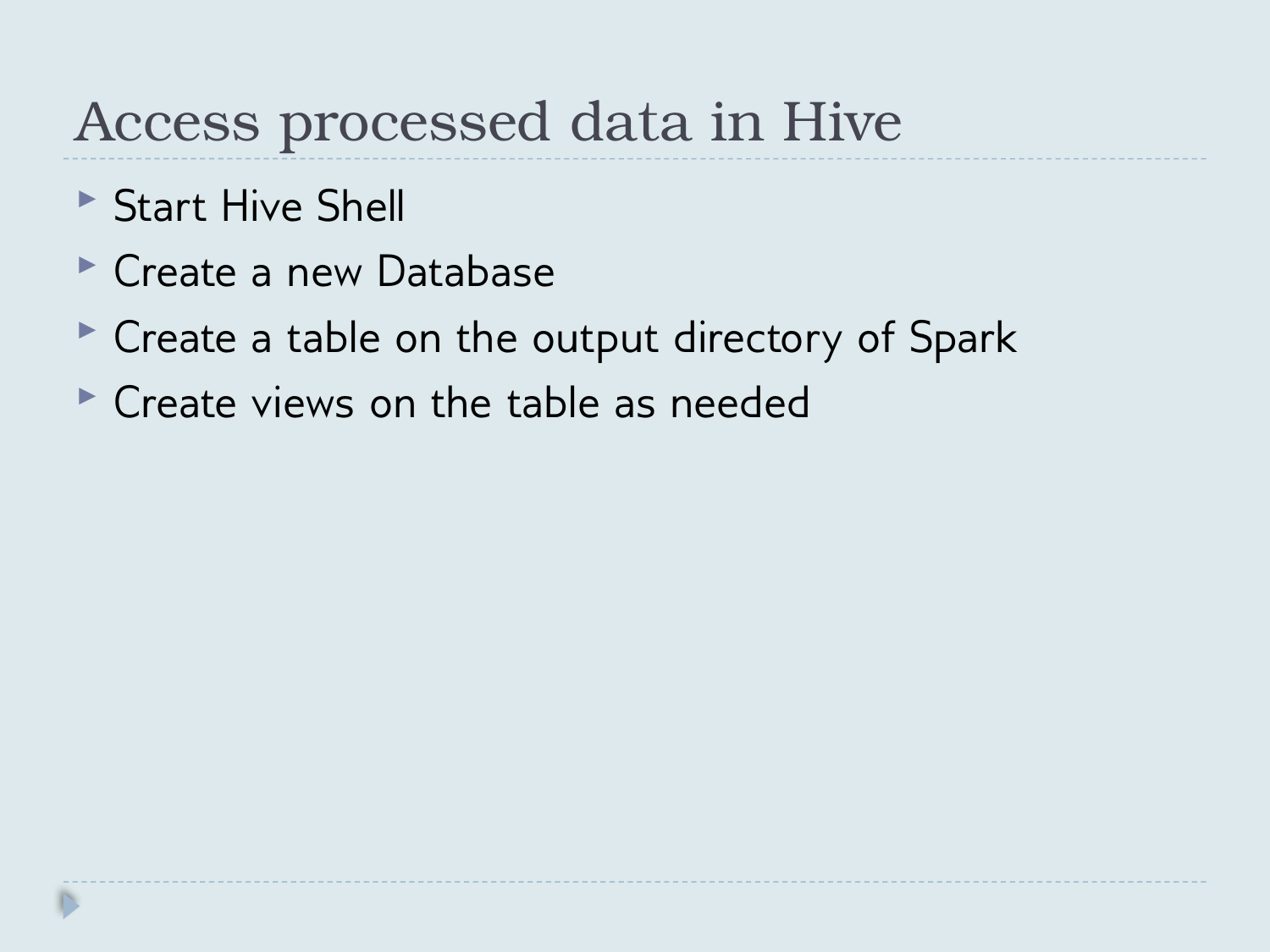

# Access processed data in Hive
Start Hive Shell
Create a new Database
Create a table on the output directory of Spark
Create views on the table as needed